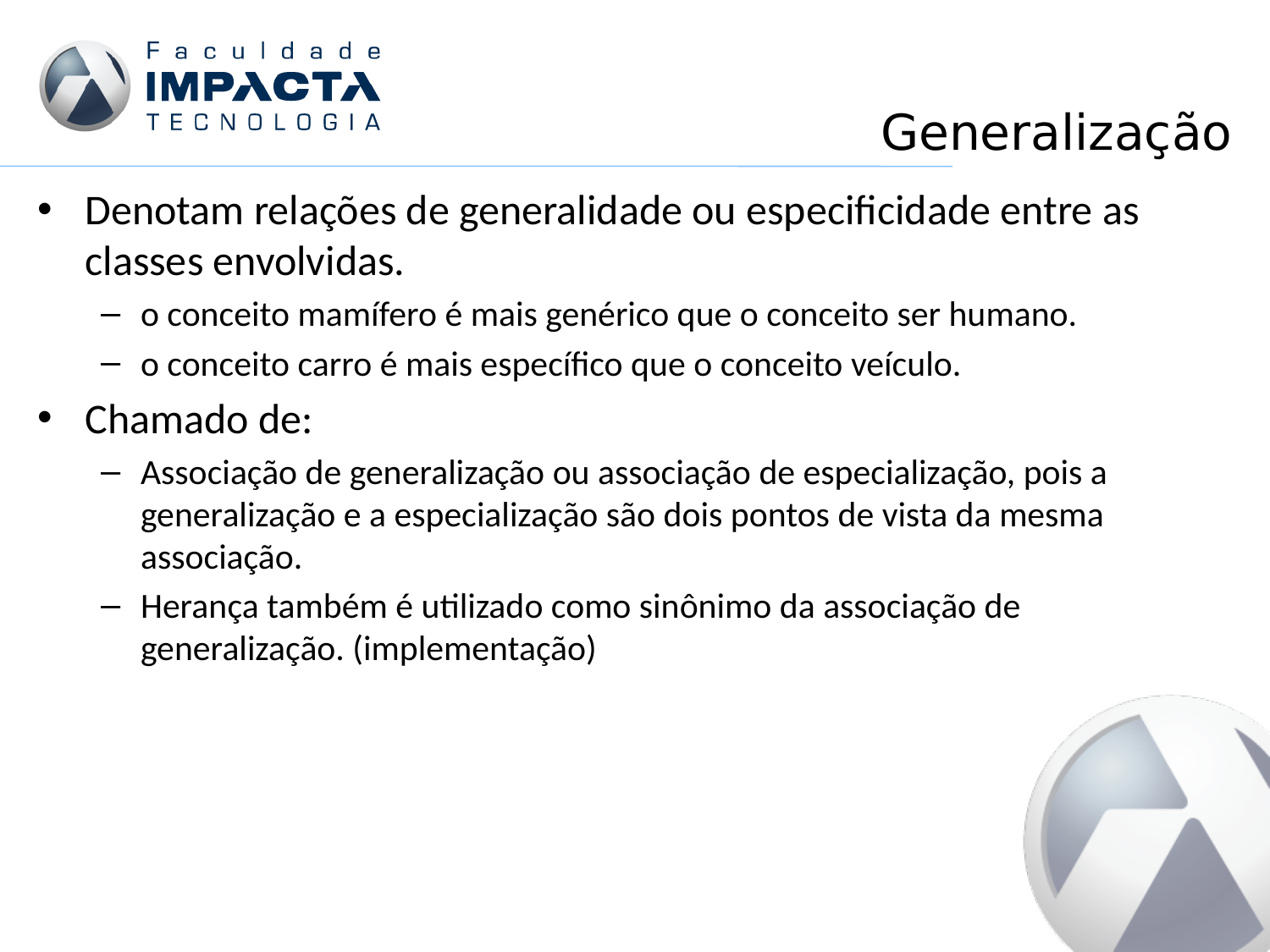

# Generalização
Denotam relações de generalidade ou especificidade entre as classes envolvidas.
o conceito mamífero é mais genérico que o conceito ser humano.
o conceito carro é mais específico que o conceito veículo.
Chamado de:
Associação de generalização ou associação de especialização, pois a generalização e a especialização são dois pontos de vista da mesma associação.
Herança também é utilizado como sinônimo da associação de generalização. (implementação)